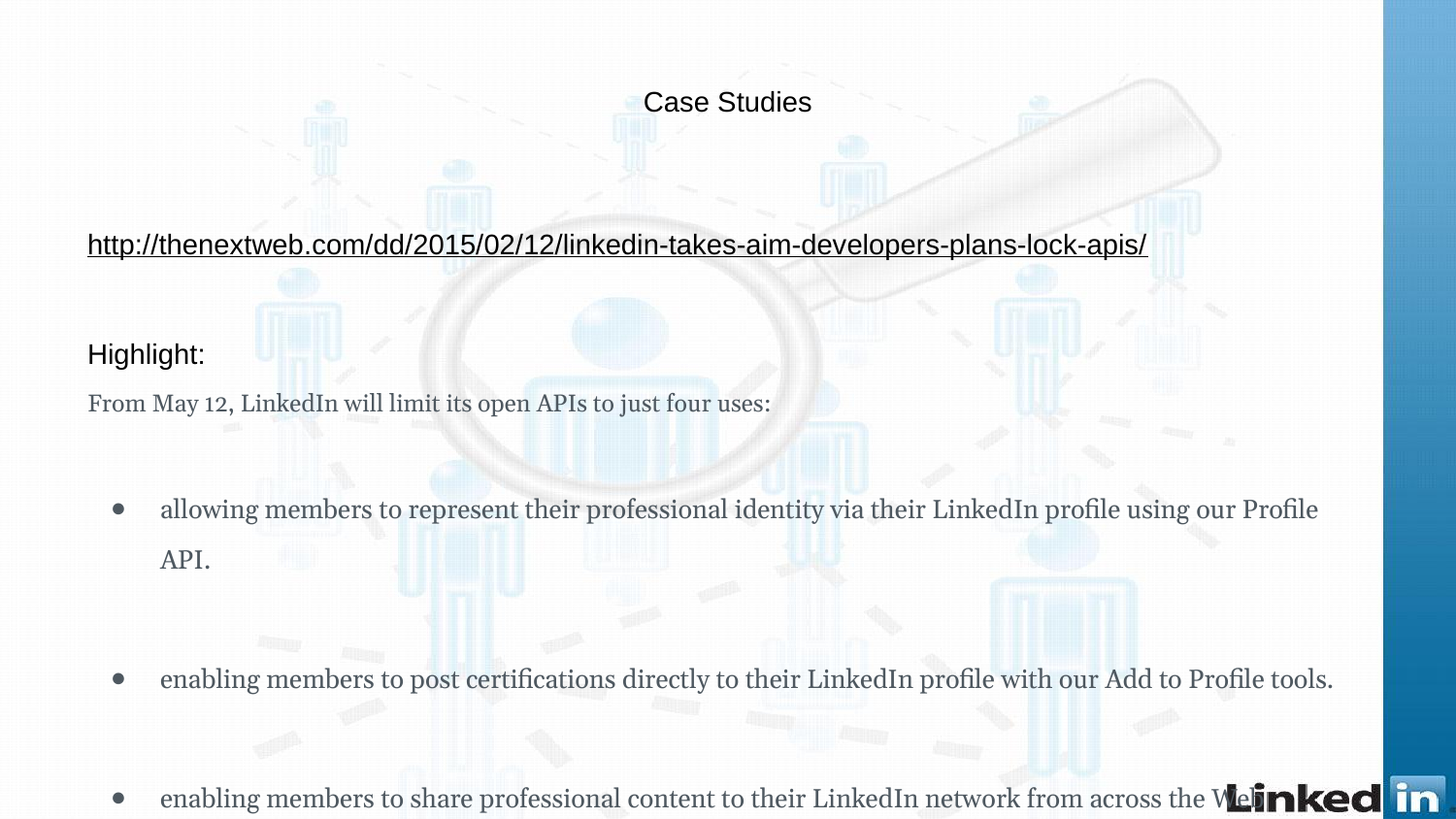

# Case Studies
http://thenextweb.com/dd/2015/02/12/linkedin-takes-aim-developers-plans-lock-apis/
Highlight:
From May 12, LinkedIn will limit its open APIs to just four uses:
allowing members to represent their professional identity via their LinkedIn profile using our Profile API.
enabling members to post certifications directly to their LinkedIn profile with our Add to Profile tools.
enabling members to share professional content to their LinkedIn network from across the Web leveraging our Share API.
enabling companies to share professional content to LinkedIn with our Company API